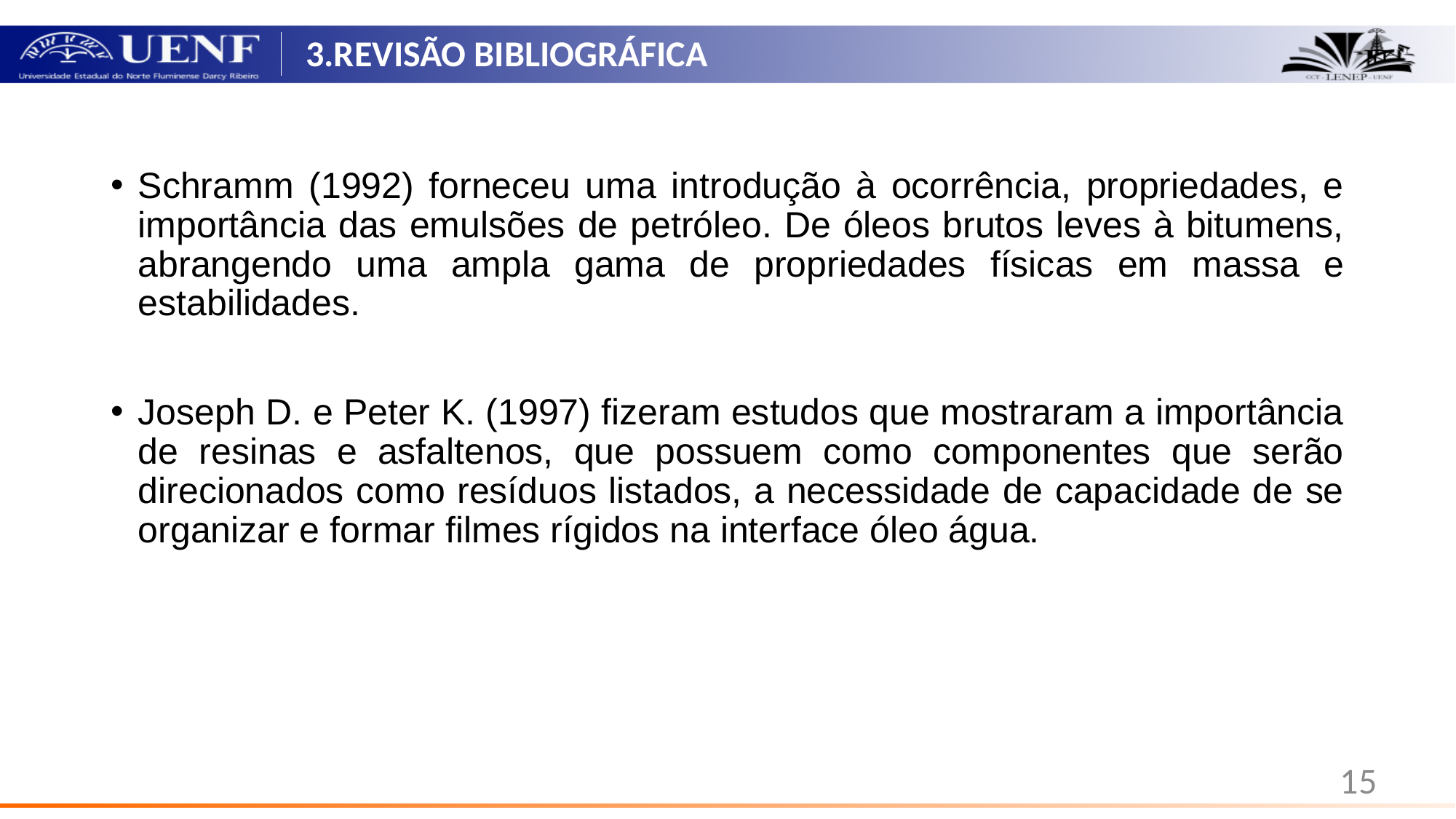

# 3.REVISÃO BIBLIOGRÁFICA
Schramm (1992) forneceu uma introdução à ocorrência, propriedades, e importância das emulsões de petróleo. De óleos brutos leves à bitumens, abrangendo uma ampla gama de propriedades físicas em massa e estabilidades.

Joseph D. e Peter K. (1997) fizeram estudos que mostraram a importância de resinas e asfaltenos, que possuem como componentes que serão direcionados como resíduos listados, a necessidade de capacidade de se organizar e formar filmes rígidos na interface óleo água.